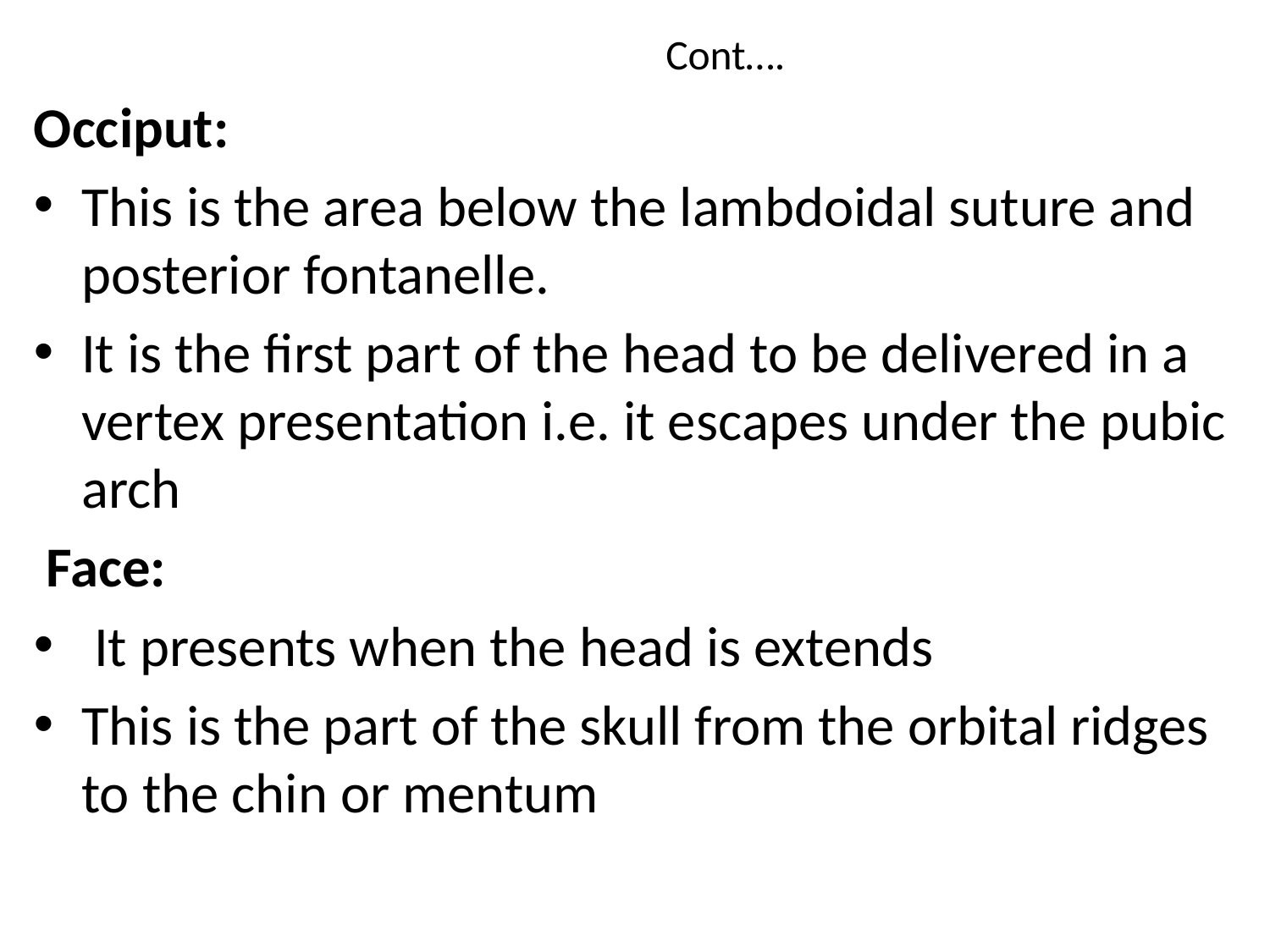

# Cont….
Occiput:
This is the area below the lambdoidal suture and posterior fontanelle.
It is the first part of the head to be delivered in a vertex presentation i.e. it escapes under the pubic arch
 Face:
 It presents when the head is extends
This is the part of the skull from the orbital ridges to the chin or mentum